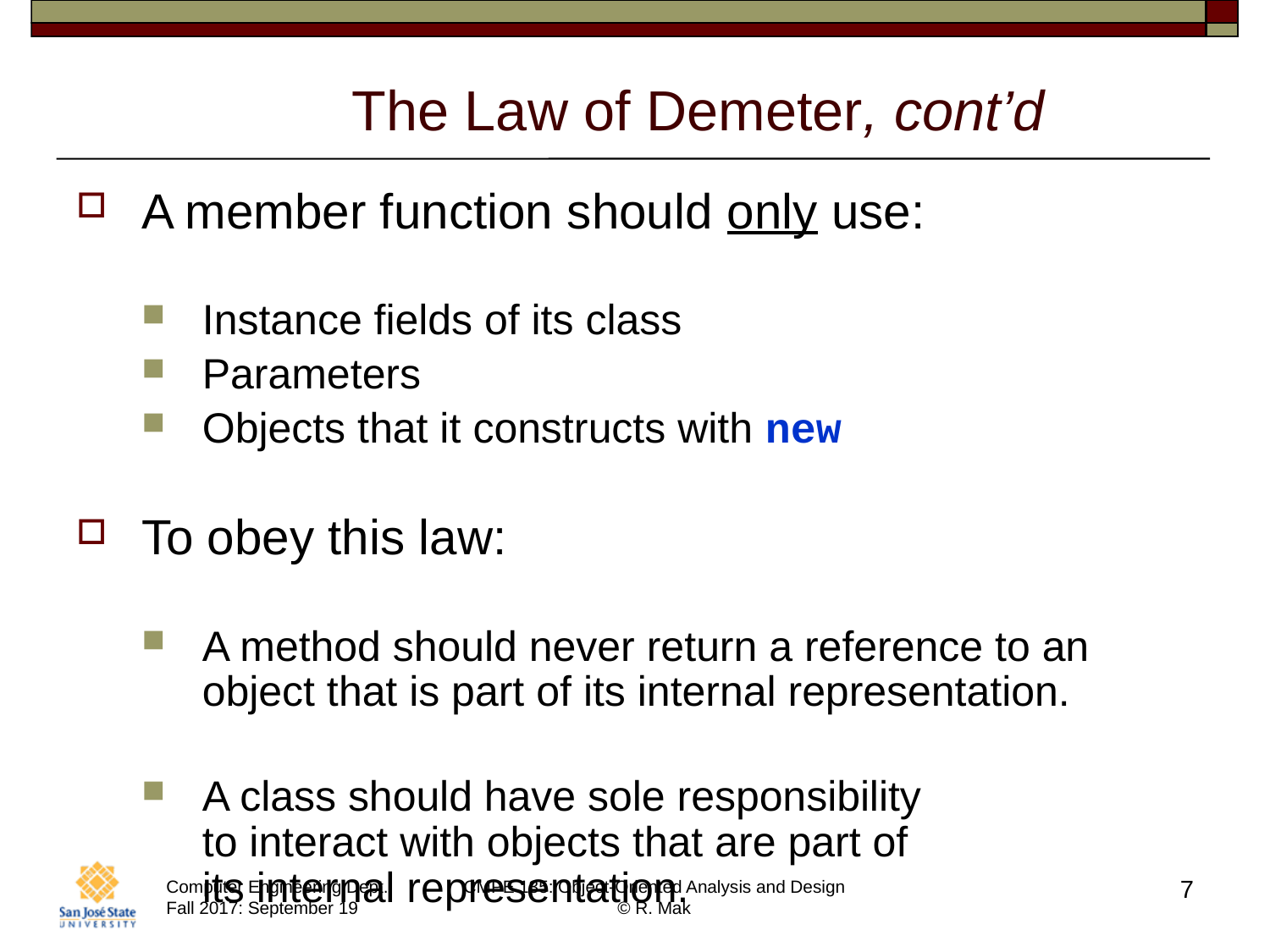

# The Law of Demeter, cont’d
A member function should only use:

Instance fields of its class
Parameters
Objects that it constructs with new

To obey this law:

A method should never return a reference to an object that is part of its internal representation.

A class should have sole responsibility
to interact with objects that are part of
its internal representation.
7